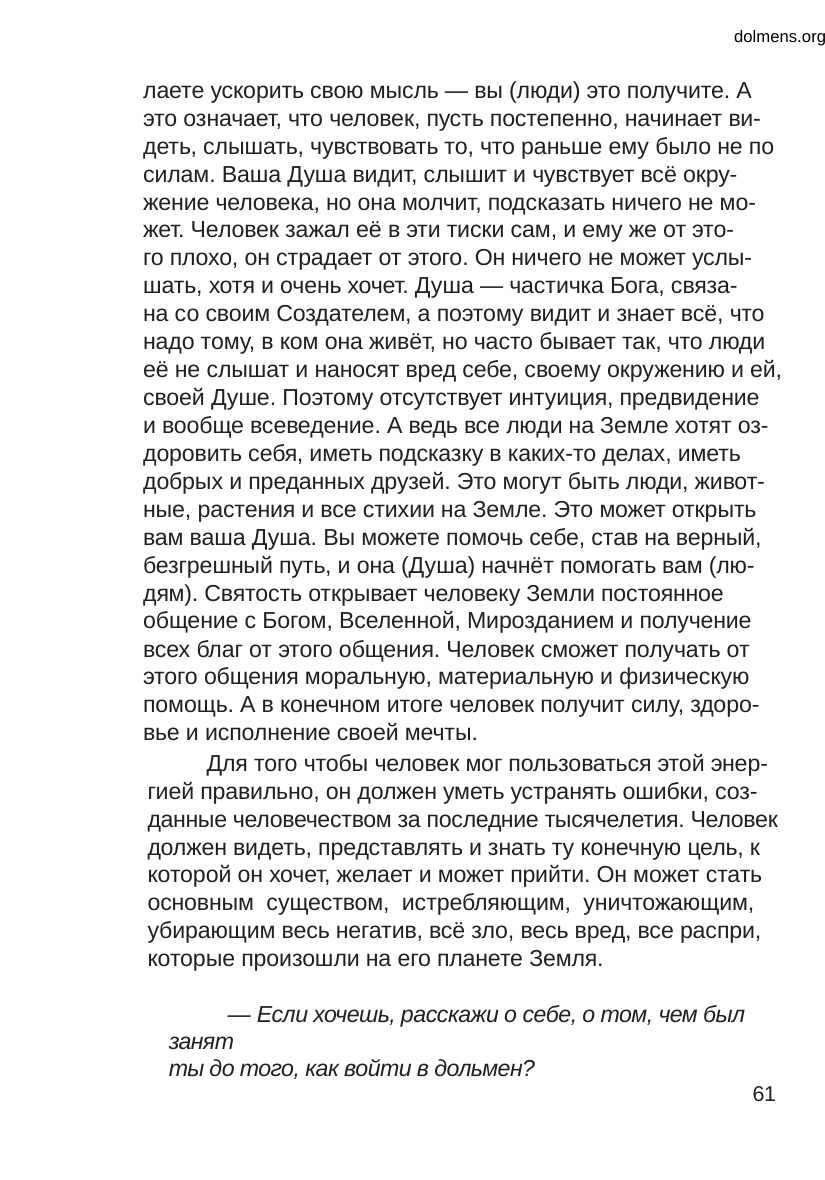

dolmens.org

лаете ускорить свою мысль — вы (люди) это получите. А
это означает, что человек, пусть постепенно, начинает ви-
деть, слышать, чувствовать то, что раньше ему было не по
силам. Ваша Душа видит, слышит и чувствует всё окру-
жение человека, но она молчит, подсказать ничего не мо-
жет. Человек зажал её в эти тиски сам, и ему же от это-
го плохо, он страдает от этого. Он ничего не может услы-
шать, хотя и очень хочет. Душа — частичка Бога, связа-
на со своим Создателем, а поэтому видит и знает всё, что
надо тому, в ком она живёт, но часто бывает так, что люди
её не слышат и наносят вред себе, своему окружению и ей,
своей Душе. Поэтому отсутствует интуиция, предвидение
и вообще всеведение. А ведь все люди на Земле хотят оз-
доровить себя, иметь подсказку в каких-то делах, иметь
добрых и преданных друзей. Это могут быть люди, живот-
ные, растения и все стихии на Земле. Это может открыть
вам ваша Душа. Вы можете помочь себе, став на верный,
безгрешный путь, и она (Душа) начнёт помогать вам (лю-
дям). Святость открывает человеку Земли постоянное
общение с Богом, Вселенной, Мирозданием и получение
всех благ от этого общения. Человек сможет получать от
этого общения моральную, материальную и физическую
помощь. А в конечном итоге человек получит силу, здоро-
вье и исполнение своей мечты.

Для того чтобы человек мог пользоваться этой энер-
гией правильно, он должен уметь устранять ошибки, соз-
данные человечеством за последние тысячелетия. Человек
должен видеть, представлять и знать ту конечную цель, к
которой он хочет, желает и может прийти. Он может стать
основным  существом,  истребляющим,  уничтожающим,
убирающим весь негатив, всё зло, весь вред, все распри,
которые произошли на его планете Земля.

— Если хочешь, расскажи о себе, о том, чем был занят
ты до того, как войти в дольмен?

61